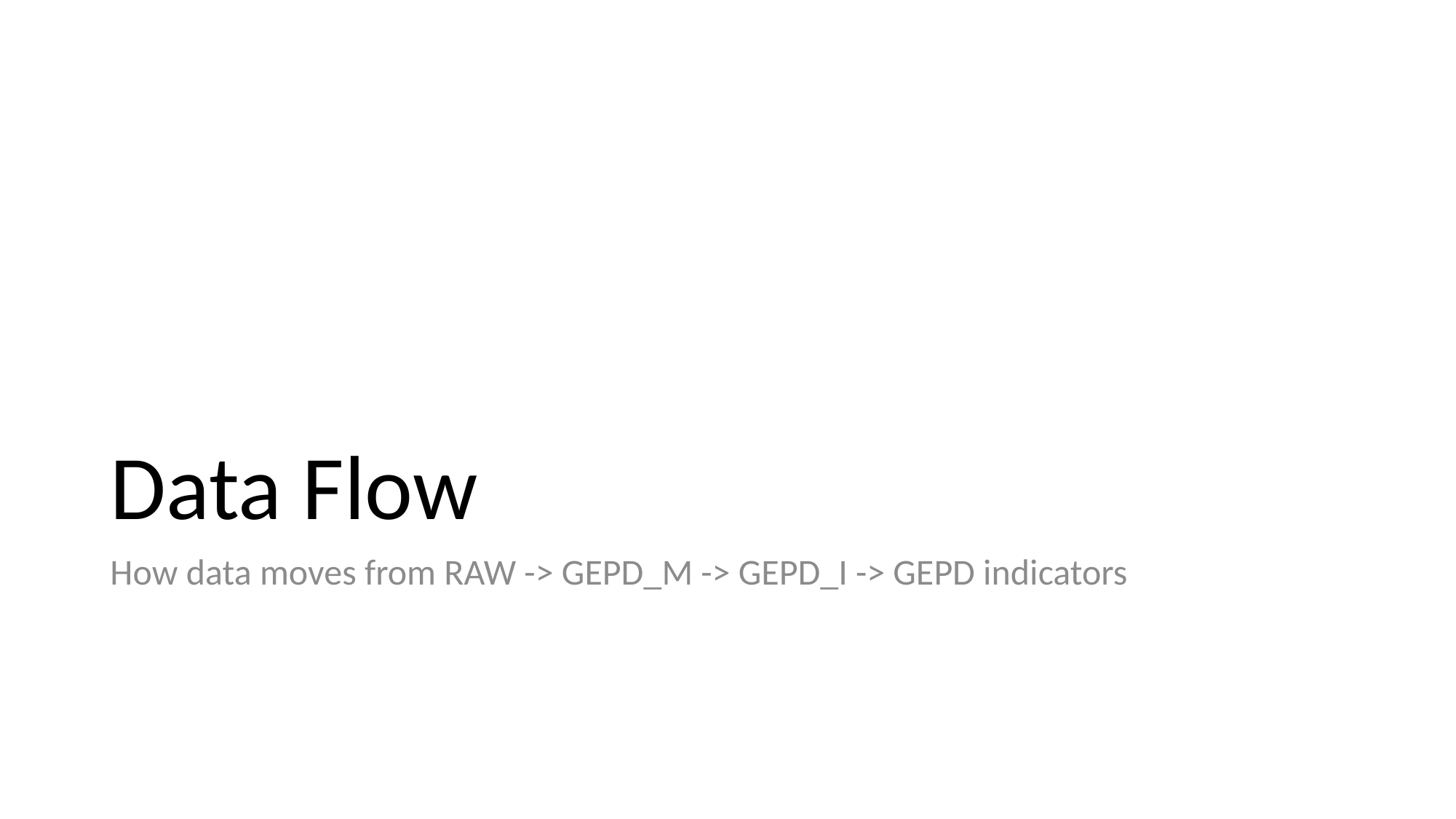

# Data Flow
How data moves from RAW -> GEPD_M -> GEPD_I -> GEPD indicators